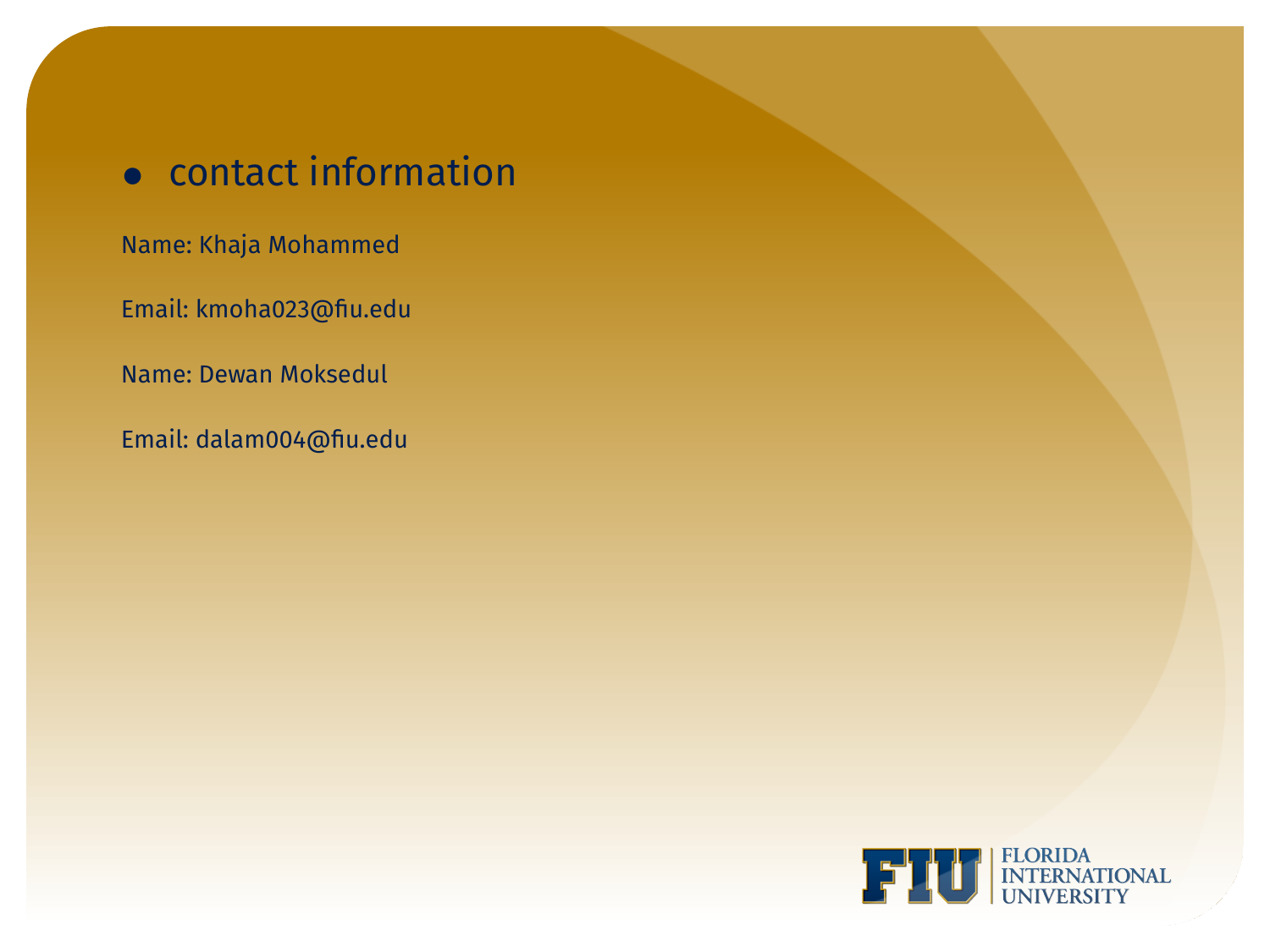

contact information
Name: Khaja Mohammed
Email: kmoha023@fiu.edu
Name: Dewan Moksedul
Email: dalam004@fiu.edu